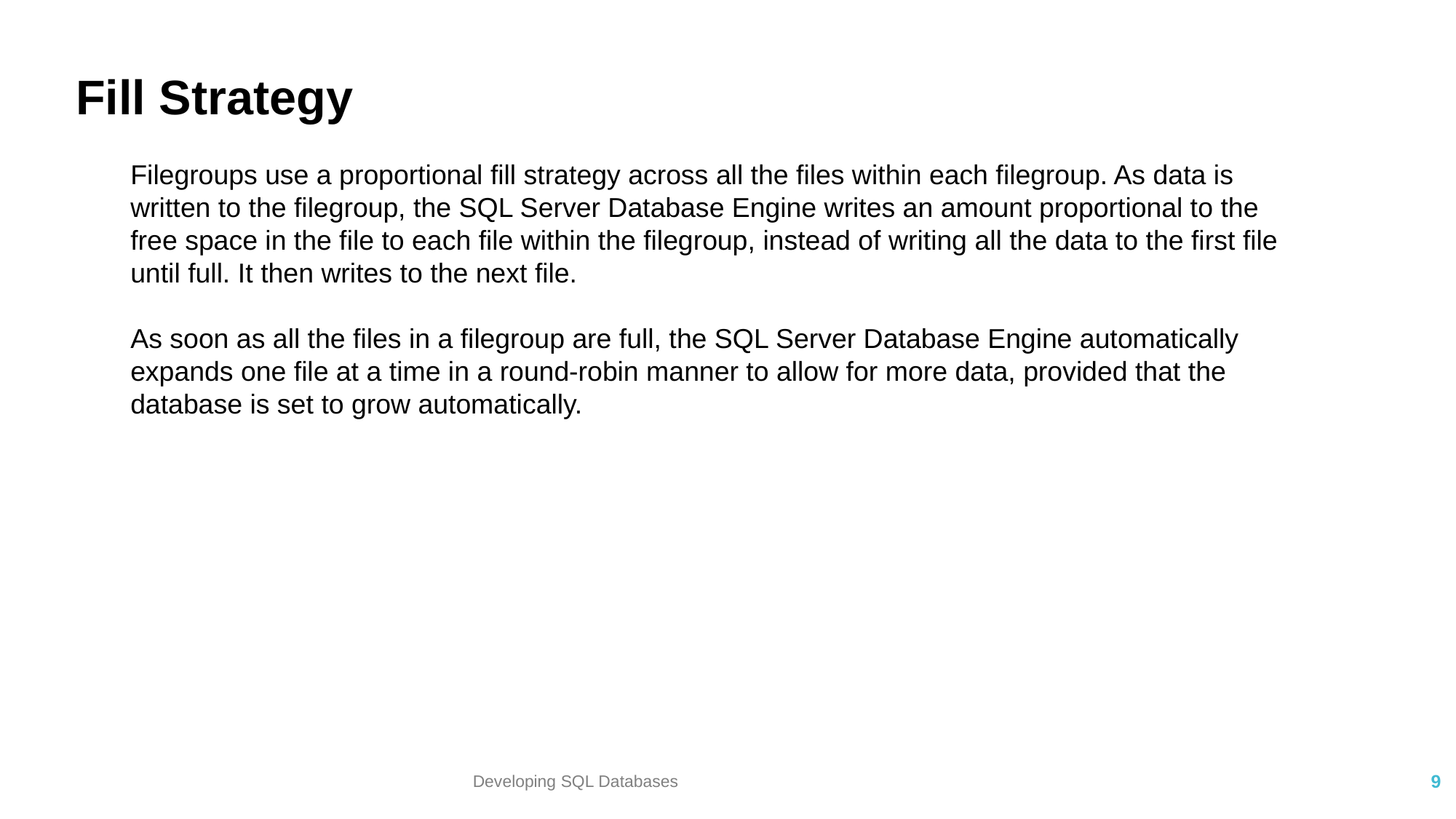

Fill Strategy

Filegroups use a proportional fill strategy across all the files within each filegroup. As data is written to the filegroup, the SQL Server Database Engine writes an amount proportional to the free space in the file to each file within the filegroup, instead of writing all the data to the first file until full. It then writes to the next file.

As soon as all the files in a filegroup are full, the SQL Server Database Engine automatically expands one file at a time in a round-robin manner to allow for more data, provided that the database is set to grow automatically.
Developing SQL Databases
9